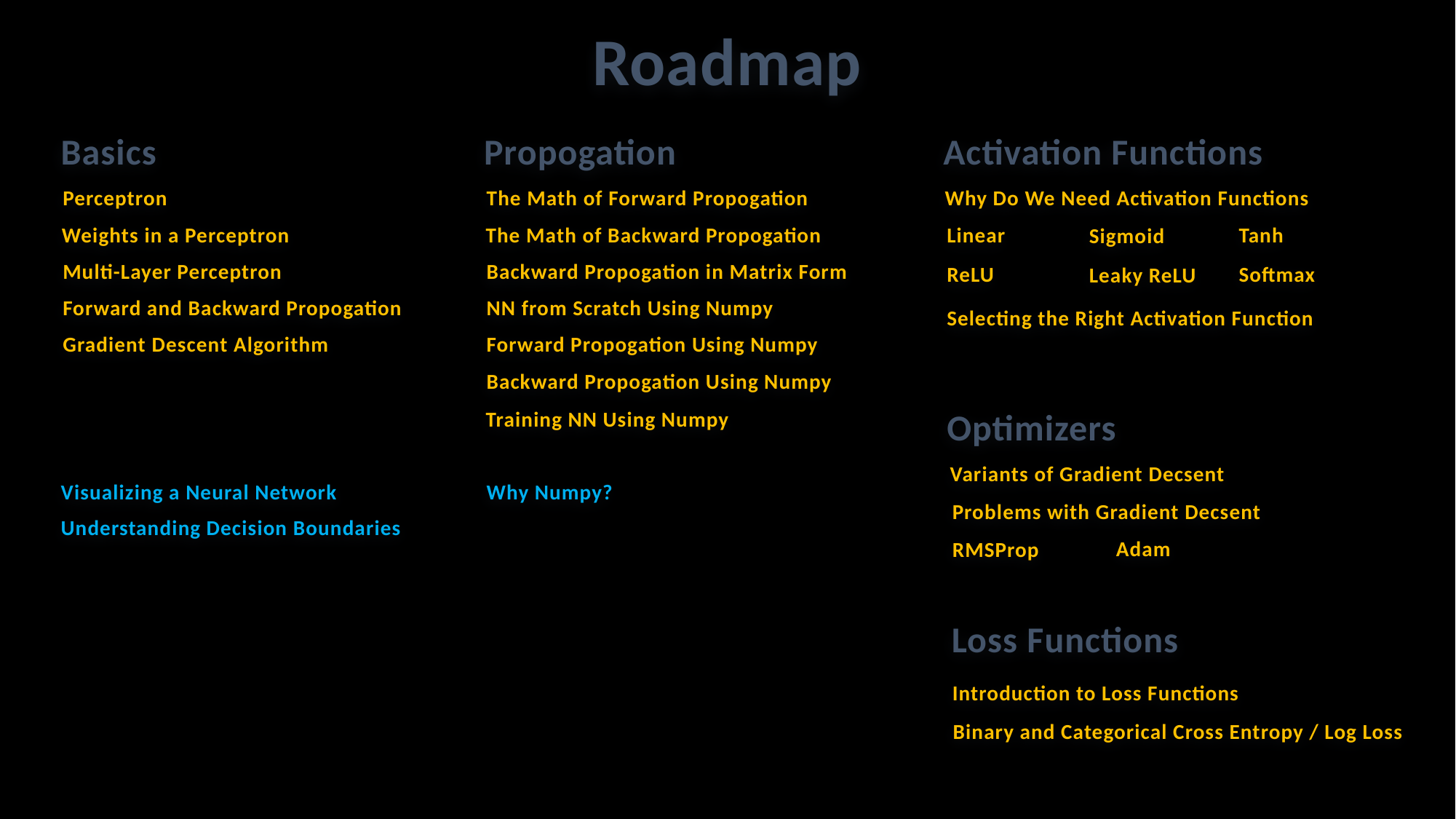

Roadmap
Activation Functions
Basics
Propogation
Why Do We Need Activation Functions
Perceptron
The Math of Forward Propogation
Weights in a Perceptron
The Math of Backward Propogation
Tanh
Linear
Sigmoid
Multi-Layer Perceptron
Backward Propogation in Matrix Form
Softmax
ReLU
Leaky ReLU
Forward and Backward Propogation
NN from Scratch Using Numpy
Selecting the Right Activation Function
Gradient Descent Algorithm
Forward Propogation Using Numpy
Backward Propogation Using Numpy
Optimizers
Training NN Using Numpy
Variants of Gradient Decsent
Visualizing a Neural Network
Why Numpy?
Problems with Gradient Decsent
Understanding Decision Boundaries
Adam
RMSProp
Loss Functions
Introduction to Loss Functions
Binary and Categorical Cross Entropy / Log Loss